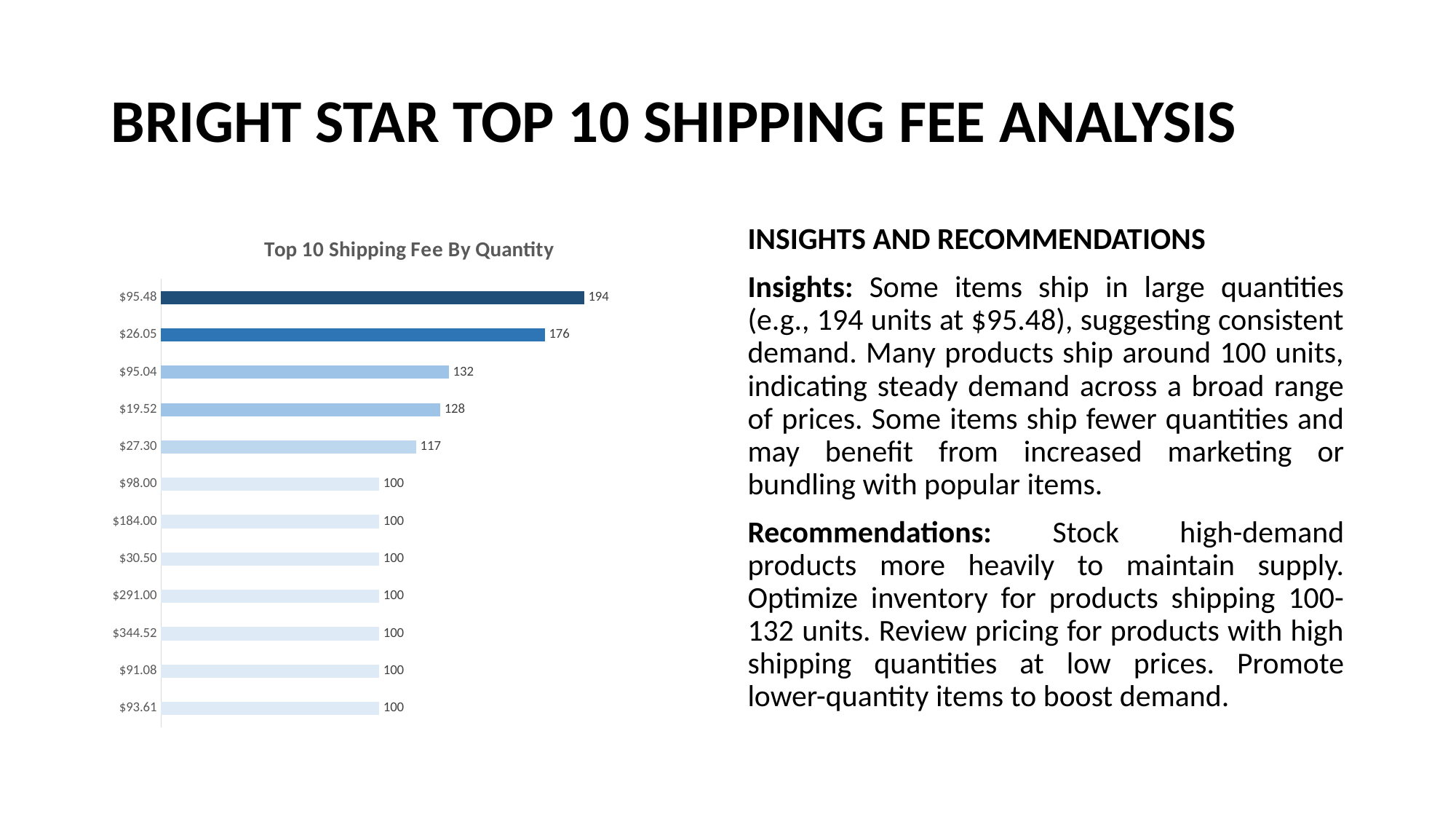

# BRIGHT STAR TOP 10 SHIPPING FEE ANALYSIS

### Chart: Top 10 Shipping Fee By Quantity

| Category | Total |
|---|---|
| $93.61 | 100.0 |
| $91.08 | 100.0 |
| $344.52 | 100.0 |
| $291.00 | 100.0 |
| $30.50 | 100.0 |
| $184.00 | 100.0 |
| $98.00 | 100.0 |
| $27.30 | 117.0 |
| $19.52 | 128.0 |
| $95.04 | 132.0 |
| $26.05 | 176.0 |
| $95.48 | 194.0 |
INSIGHTS AND RECOMMENDATIONS
Insights: Some items ship in large quantities (e.g., 194 units at $95.48), suggesting consistent demand. Many products ship around 100 units, indicating steady demand across a broad range of prices. Some items ship fewer quantities and may benefit from increased marketing or bundling with popular items.
Recommendations: Stock high-demand products more heavily to maintain supply. Optimize inventory for products shipping 100-132 units. Review pricing for products with high shipping quantities at low prices. Promote lower-quantity items to boost demand.